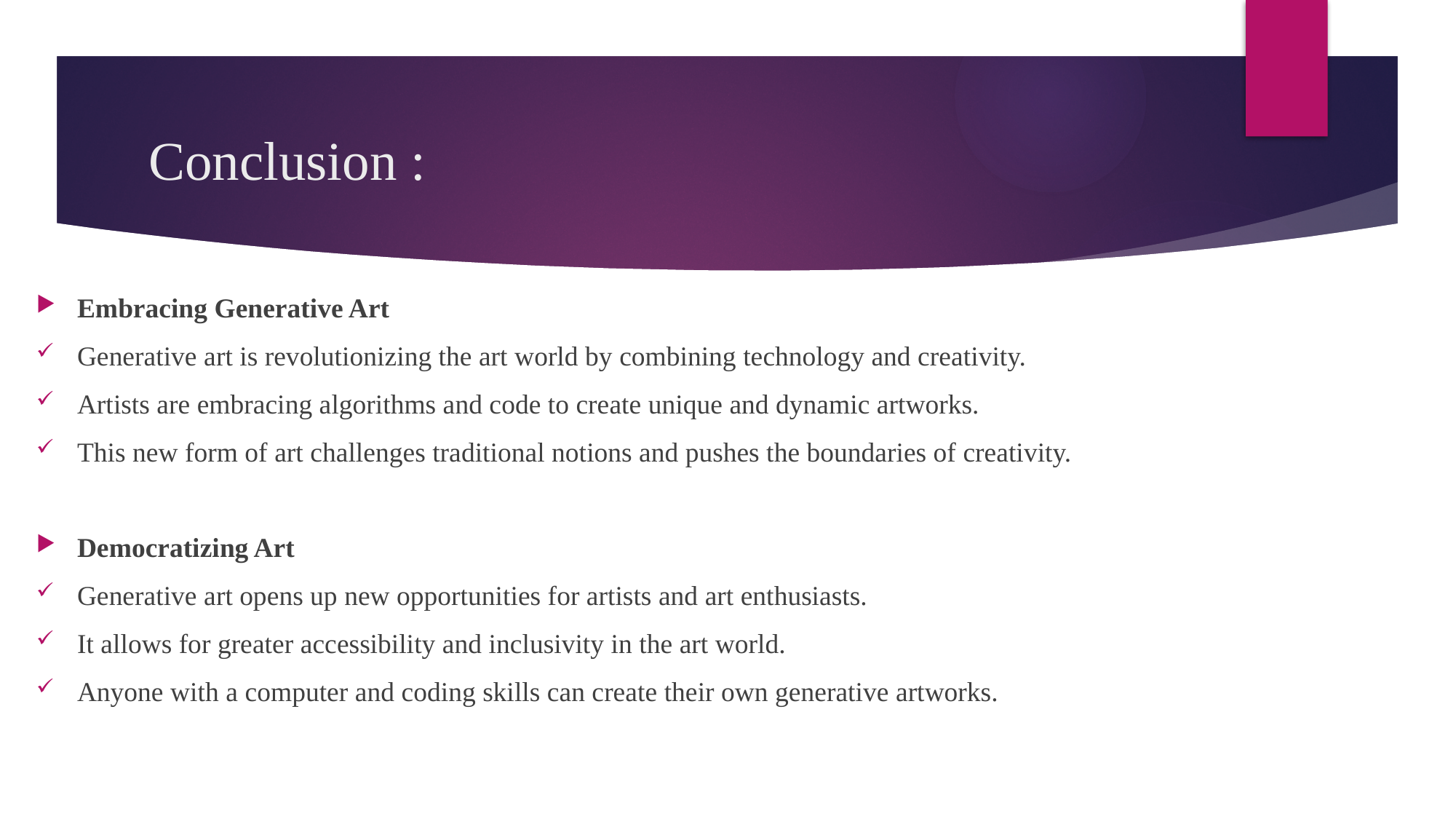

# Conclusion :
Embracing Generative Art
Generative art is revolutionizing the art world by combining technology and creativity.
Artists are embracing algorithms and code to create unique and dynamic artworks.
This new form of art challenges traditional notions and pushes the boundaries of creativity.

Democratizing Art
Generative art opens up new opportunities for artists and art enthusiasts.
It allows for greater accessibility and inclusivity in the art world.
Anyone with a computer and coding skills can create their own generative artworks.